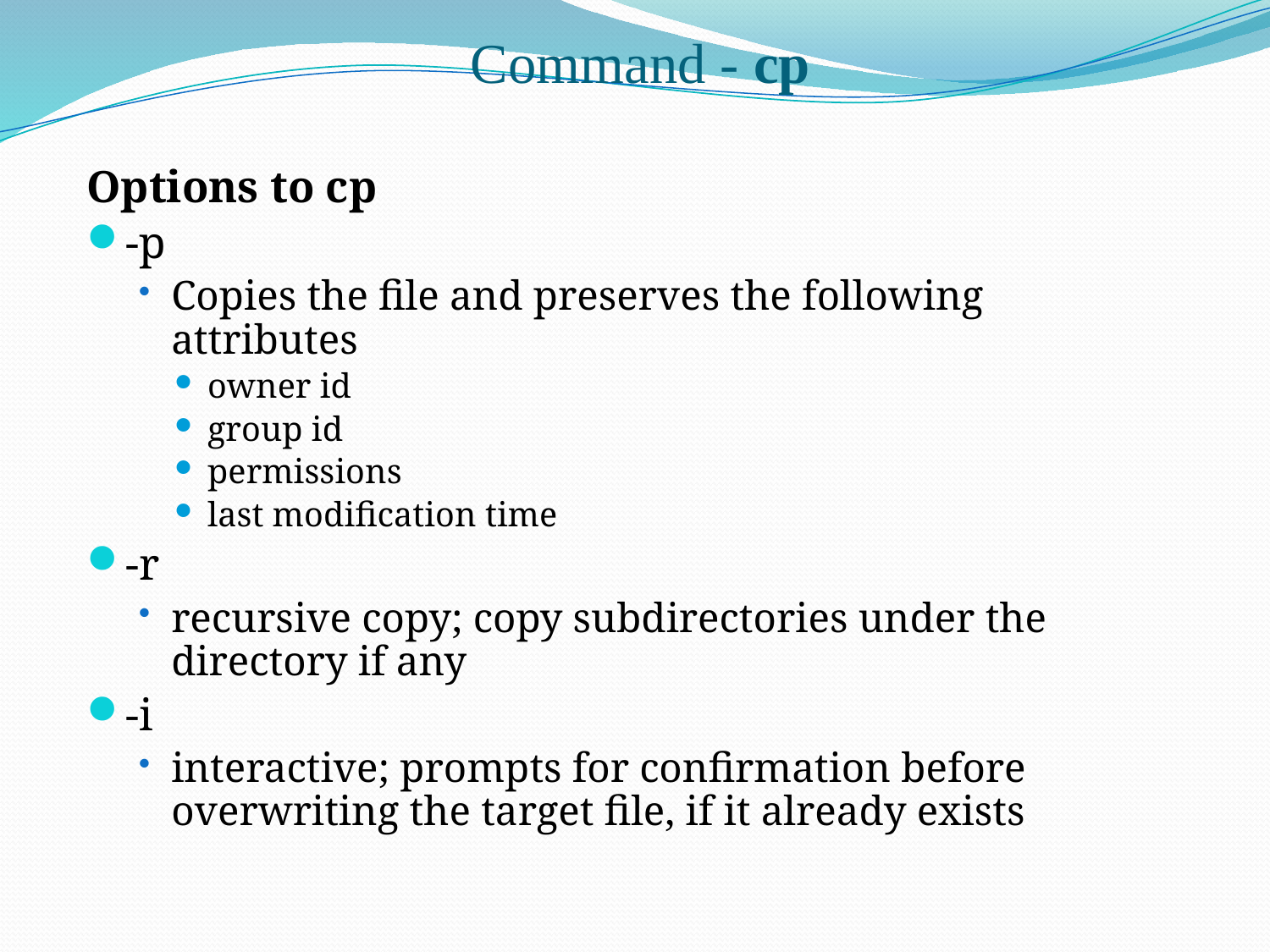

Command - cp
Options to cp
-p
Copies the file and preserves the following attributes
owner id
group id
permissions
last modification time
-r
recursive copy; copy subdirectories under the directory if any
-i
interactive; prompts for confirmation before overwriting the target file, if it already exists